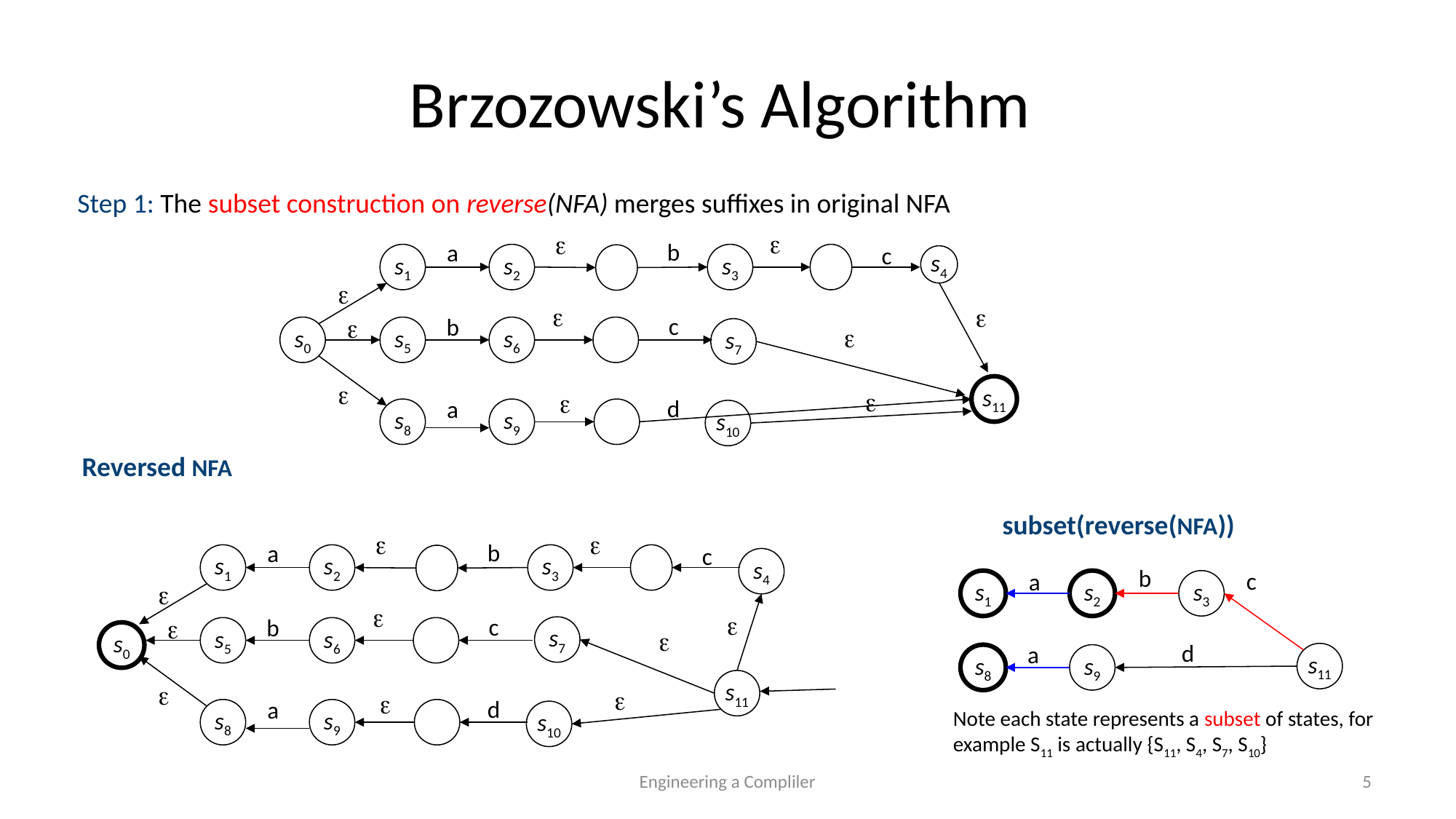

# Brzozowski’s Algorithm

Step 1: The subset construction on reverse(NFA) merges suffixes in original NFA
ε
ε
b
a
c
s1
s2

s3

s4
ε
ε
ε
ε
c
b
ε
s0
s5
s6

s7
ε
s11
ε
ε
d
a
s8
s9

s10
Reversed NFA
subset(reverse(NFA))
ε
ε
b
a
c
s1
s2

s3

s4
ε
ε
ε
ε
c
b
s7
s5
s6

ε
s0
s11
ε
ε
ε
d
a
s8
s9

s10
b
c
a
s1
s2
s3
d
a
s11
s8
s9
Note each state represents a subset of states, for example S11 is actually {S11, S4, S7, S10}
Engineering a Compliler
5